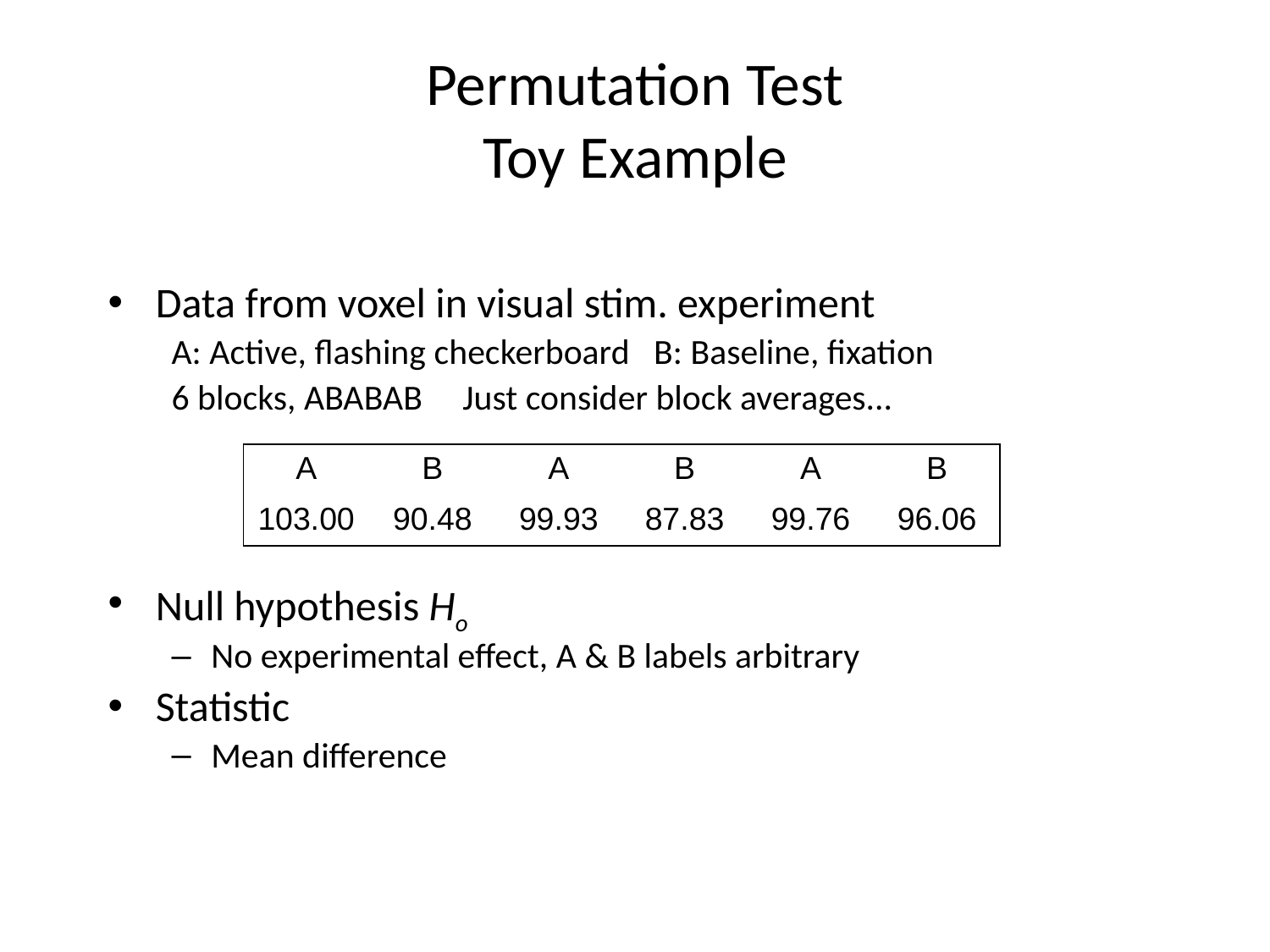

# Permutation Test Toy Example
Data from voxel in visual stim. experiment
A: Active, flashing checkerboard   B: Baseline, fixation
6 blocks, ABABAB     Just consider block averages...

Null hypothesis Ho
No experimental effect, A & B labels arbitrary
Statistic
Mean difference
| A | B | A | B | A | B |
| --- | --- | --- | --- | --- | --- |
| 103.00 | 90.48 | 99.93 | 87.83 | 99.76 | 96.06 |